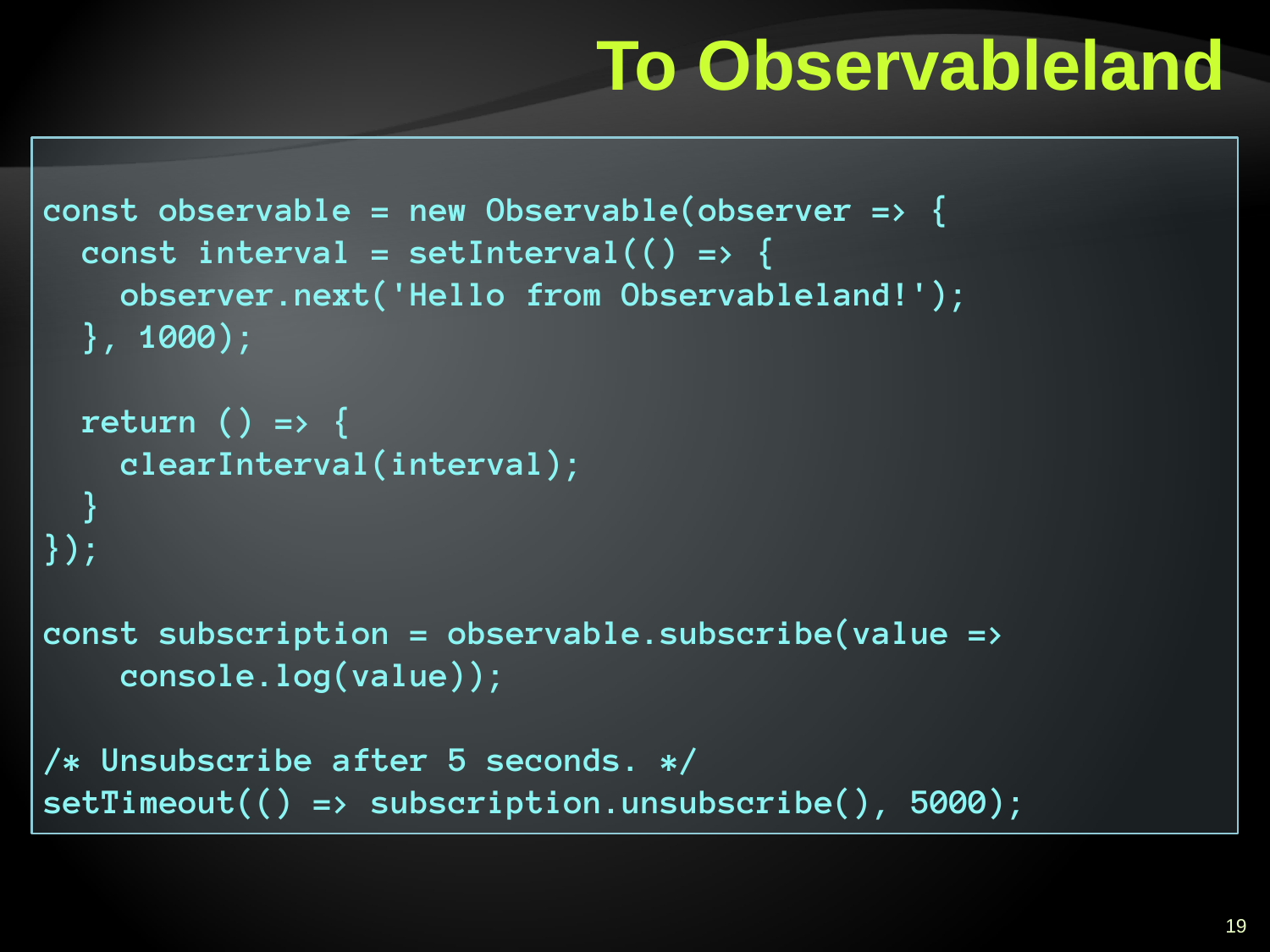

# To Observableland

const observable = new Observable(observer => {
  const interval = setInterval(() => {
    observer.next('Hello from Observableland!');
  }, 1000);

  return () => {
    clearInterval(interval);
  }
});

const subscription = observable.subscribe(value =>
    console.log(value));

/* Unsubscribe after 5 seconds. */
setTimeout(() => subscription.unsubscribe(), 5000);
19